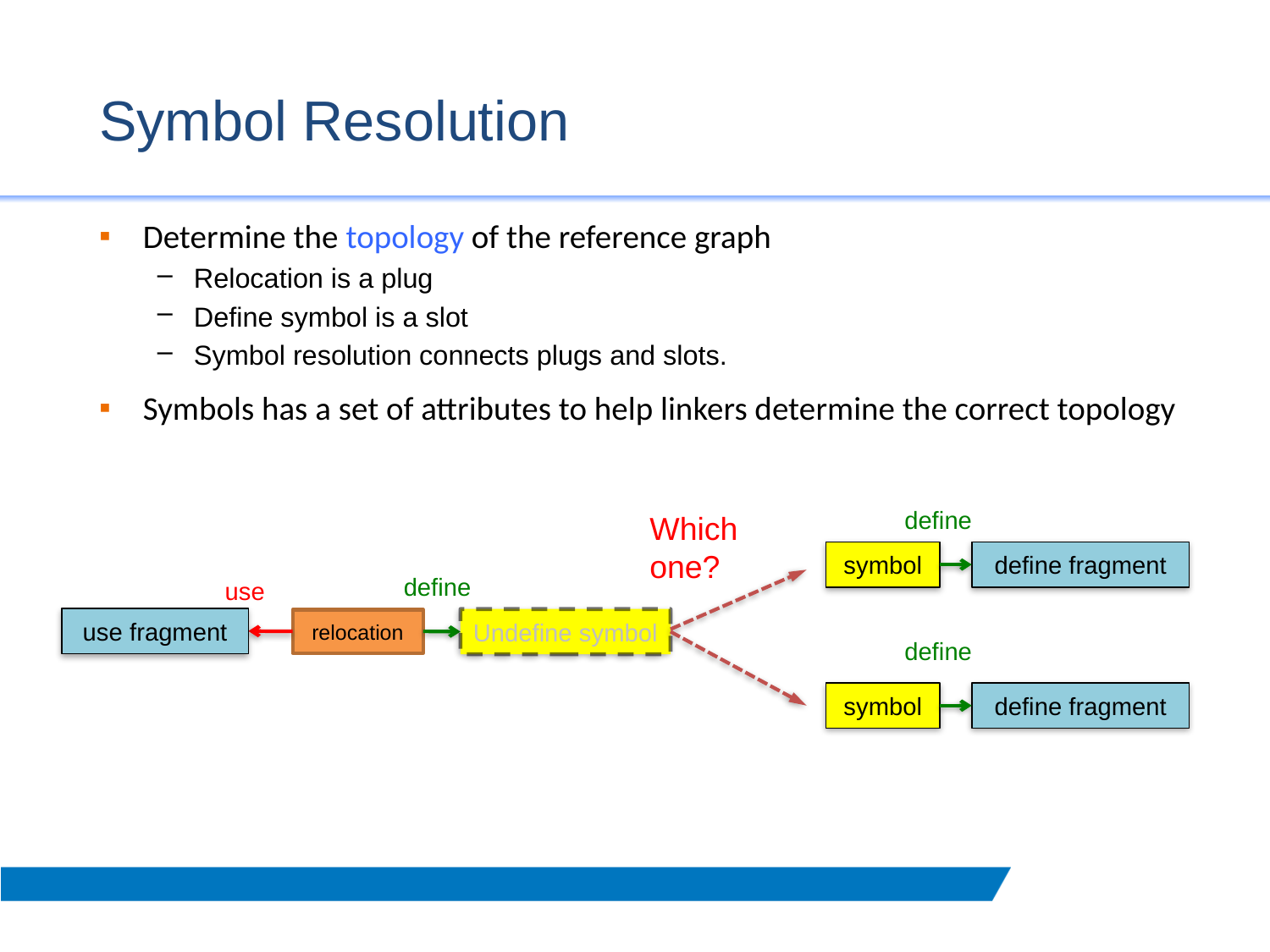

# Symbol Resolution
Determine the topology of the reference graph
Relocation is a plug
Define symbol is a slot
Symbol resolution connects plugs and slots.
Symbols has a set of attributes to help linkers determine the correct topology
define
Which one?
symbol
define fragment
define
use
use fragment
Undefine symbol
relocation
define
symbol
define fragment